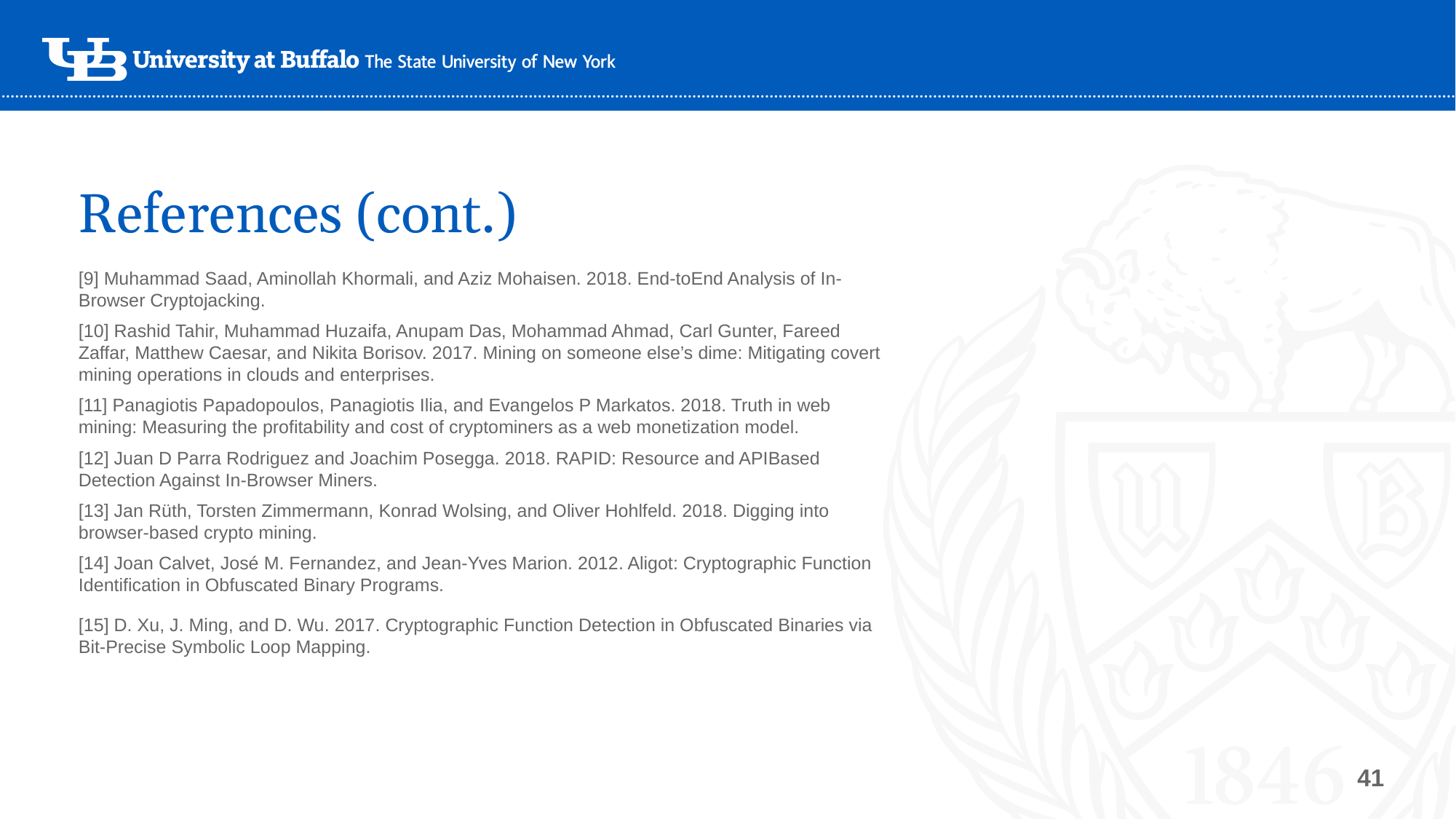

# References (cont.)
[9] Muhammad Saad, Aminollah Khormali, and Aziz Mohaisen. 2018. End-toEnd Analysis of In-Browser Cryptojacking.
[10] Rashid Tahir, Muhammad Huzaifa, Anupam Das, Mohammad Ahmad, Carl Gunter, Fareed Zaffar, Matthew Caesar, and Nikita Borisov. 2017. Mining on someone else’s dime: Mitigating covert mining operations in clouds and enterprises.
[11] Panagiotis Papadopoulos, Panagiotis Ilia, and Evangelos P Markatos. 2018. Truth in web mining: Measuring the profitability and cost of cryptominers as a web monetization model.
[12] Juan D Parra Rodriguez and Joachim Posegga. 2018. RAPID: Resource and APIBased Detection Against In-Browser Miners.
[13] Jan Rüth, Torsten Zimmermann, Konrad Wolsing, and Oliver Hohlfeld. 2018. Digging into browser-based crypto mining.
[14] Joan Calvet, José M. Fernandez, and Jean-Yves Marion. 2012. Aligot: Cryptographic Function Identification in Obfuscated Binary Programs.
[15] D. Xu, J. Ming, and D. Wu. 2017. Cryptographic Function Detection in Obfuscated Binaries via Bit-Precise Symbolic Loop Mapping.
41